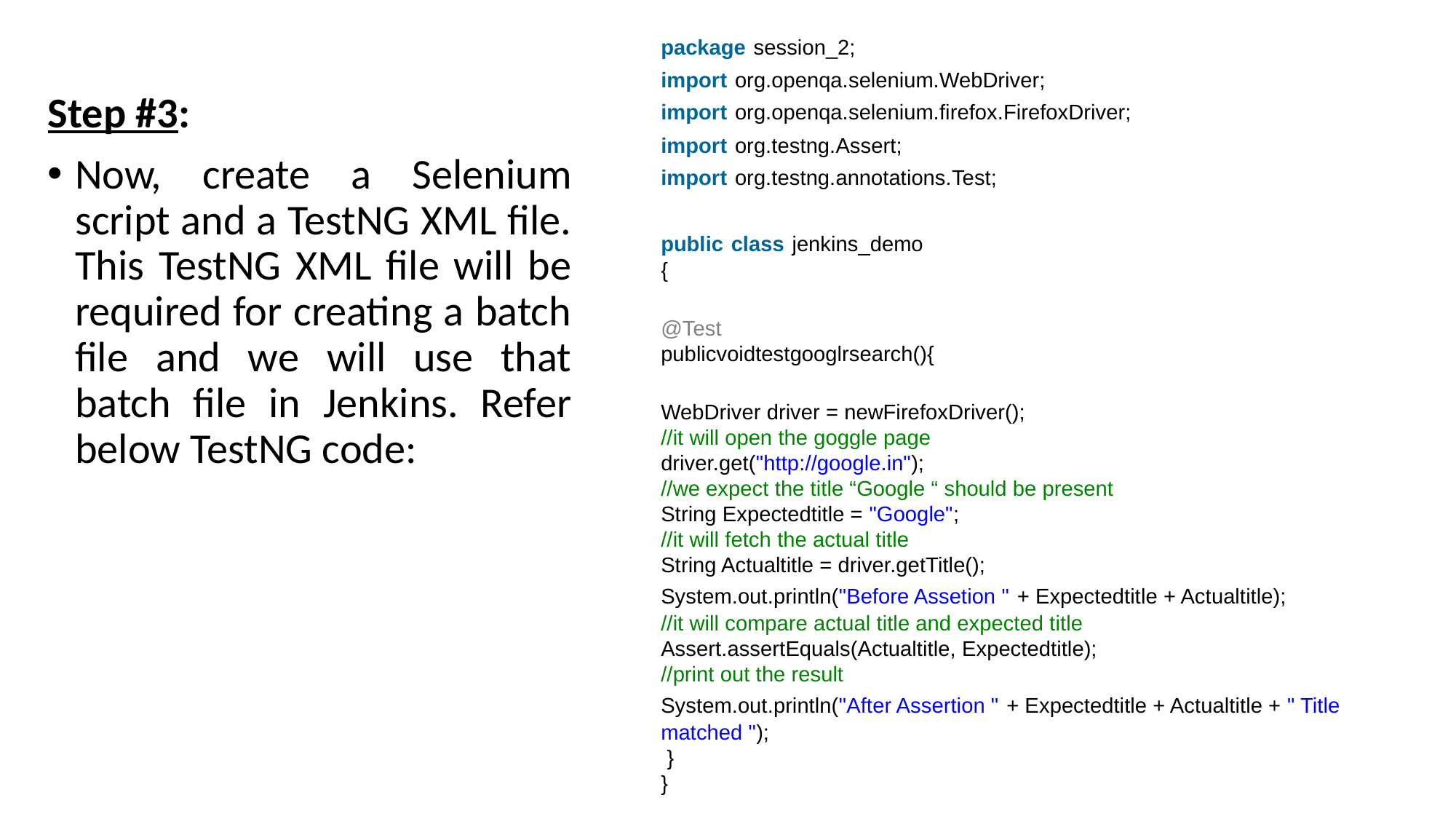

package session_2;
import org.openqa.selenium.WebDriver;
import org.openqa.selenium.firefox.FirefoxDriver;
import org.testng.Assert;
import org.testng.annotations.Test;

public class jenkins_demo
{

@Test
publicvoidtestgooglrsearch(){

WebDriver driver = newFirefoxDriver();
//it will open the goggle page
driver.get("http://google.in");
//we expect the title “Google “ should be present
String Expectedtitle = "Google";
//it will fetch the actual title
String Actualtitle = driver.getTitle();
System.out.println("Before Assetion " + Expectedtitle + Actualtitle);
//it will compare actual title and expected title
Assert.assertEquals(Actualtitle, Expectedtitle);
//print out the result
System.out.println("After Assertion " + Expectedtitle + Actualtitle + " Title matched ");
 }
}
Step #3:
Now, create a Selenium script and a TestNG XML file. This TestNG XML file will be required for creating a batch file and we will use that batch file in Jenkins. Refer below TestNG code: